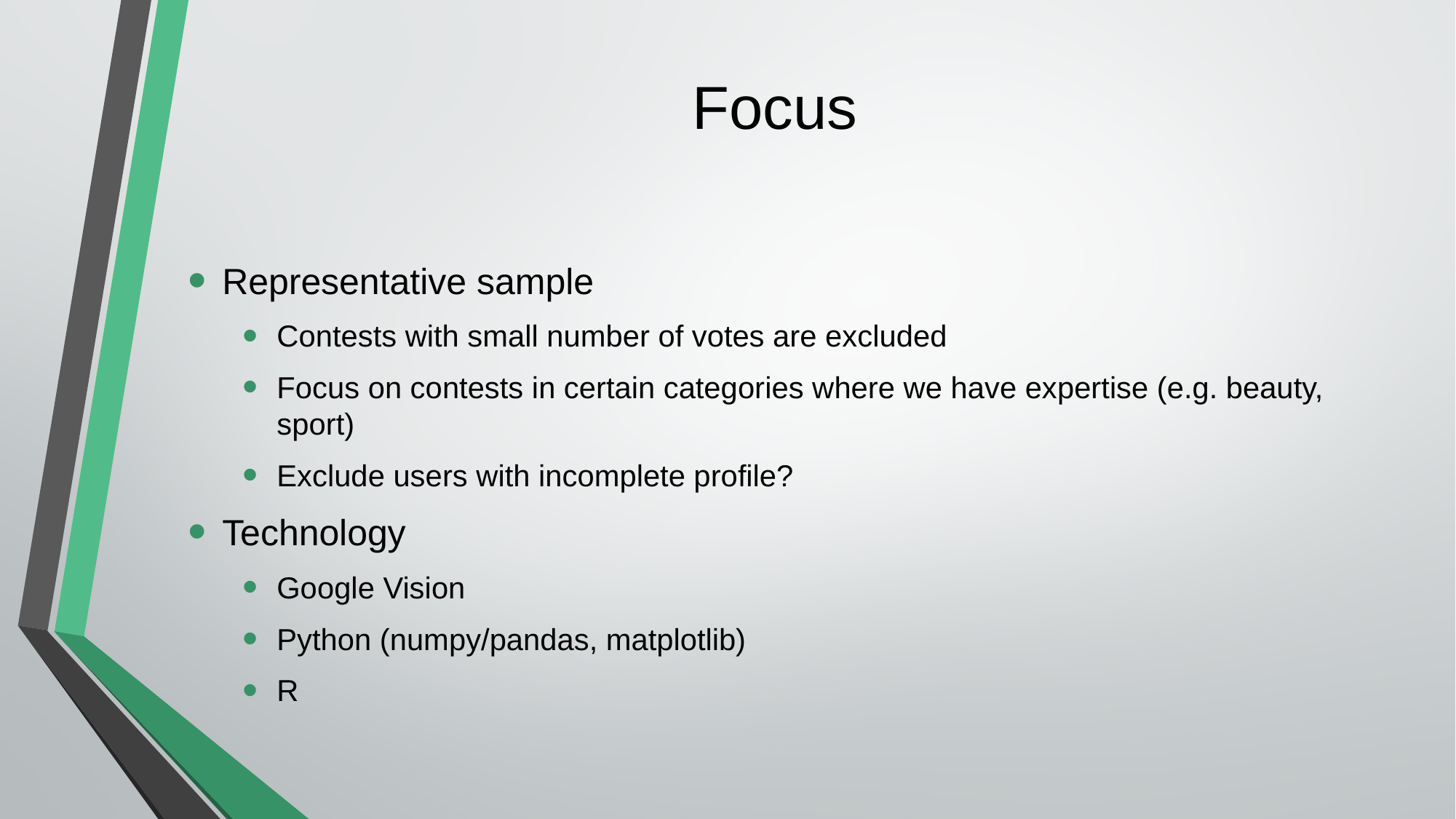

# Focus
Representative sample
Contests with small number of votes are excluded
Focus on contests in certain categories where we have expertise (e.g. beauty, sport)
Exclude users with incomplete profile?
Technology
Google Vision
Python (numpy/pandas, matplotlib)
R